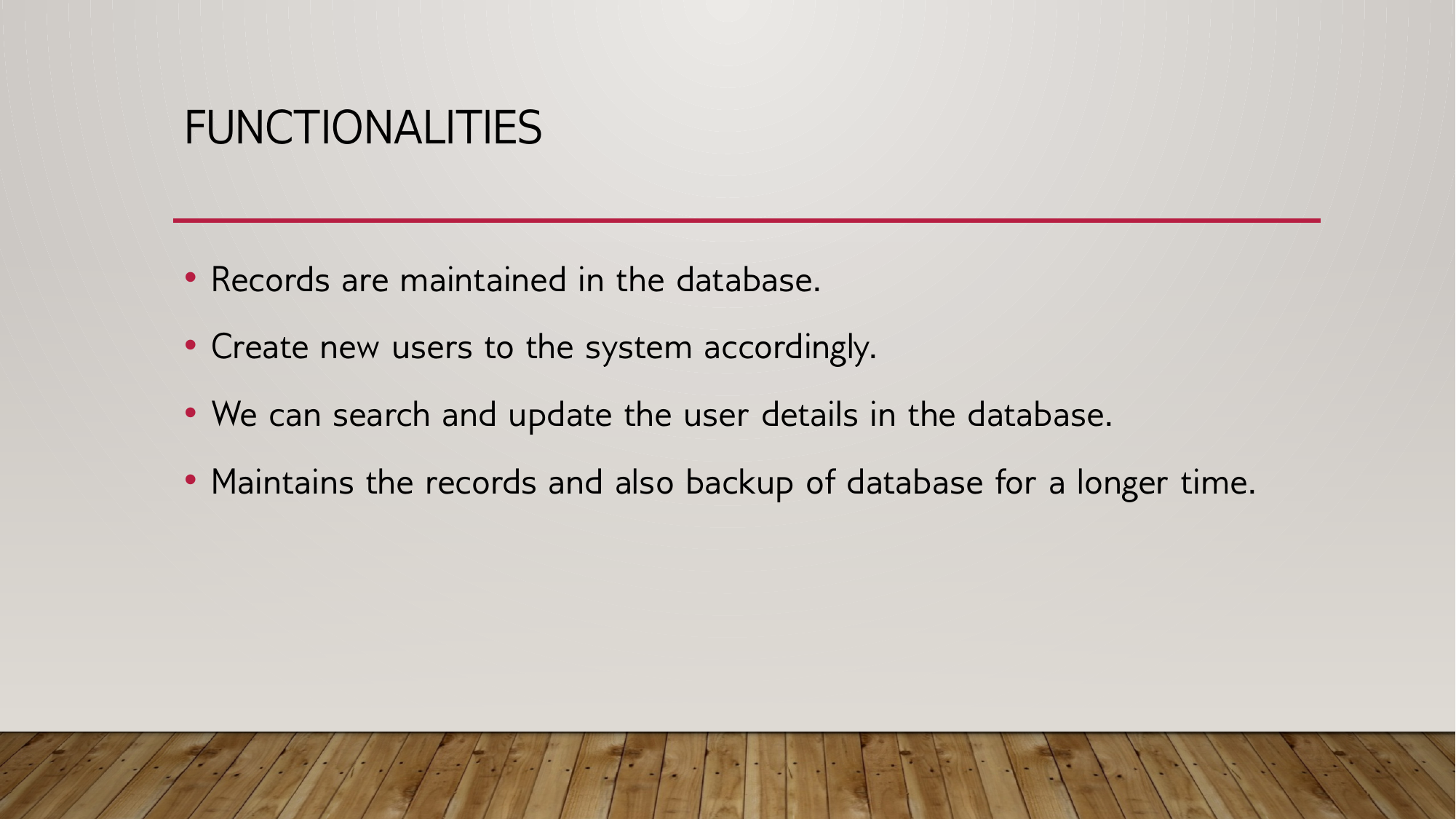

# Functionalities
Records are maintained in the database.
Create new users to the system accordingly.
We can search and update the user details in the database.
Maintains the records and also backup of database for a longer time.